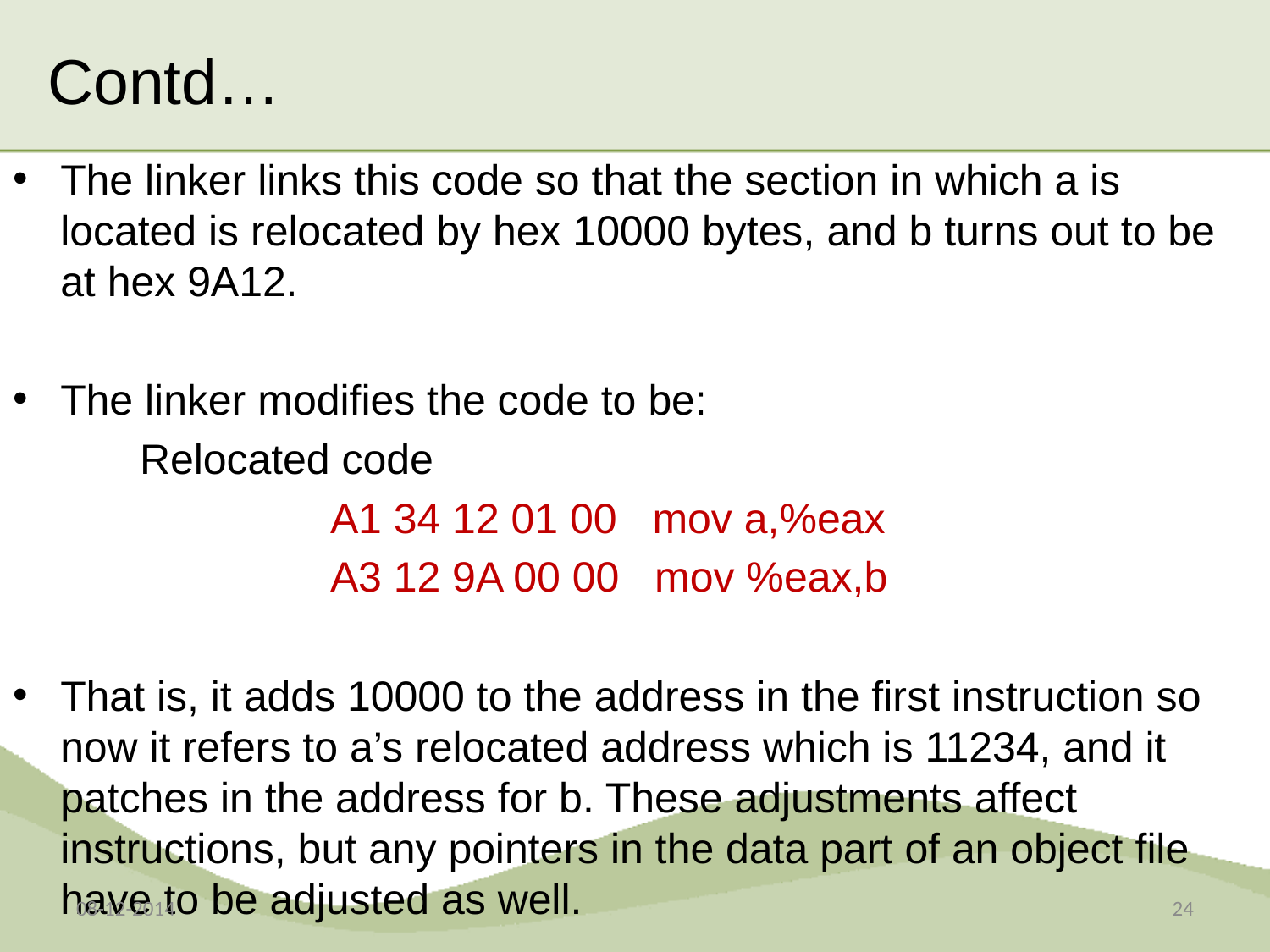

# Contd…
The linker links this code so that the section in which a is located is relocated by hex 10000 bytes, and b turns out to be at hex 9A12.

The linker modifies the code to be:
	Relocated code
 		A1 34 12 01 00   mov a,%eax
		A3 12 9A 00 00   mov %eax,b

That is, it adds 10000 to the address in the first instruction so now it refers to a’s relocated address which is 11234, and it patches in the address for b. These adjustments affect instructions, but any pointers in the data part of an object file have to be adjusted as well.
08-12-2014
24